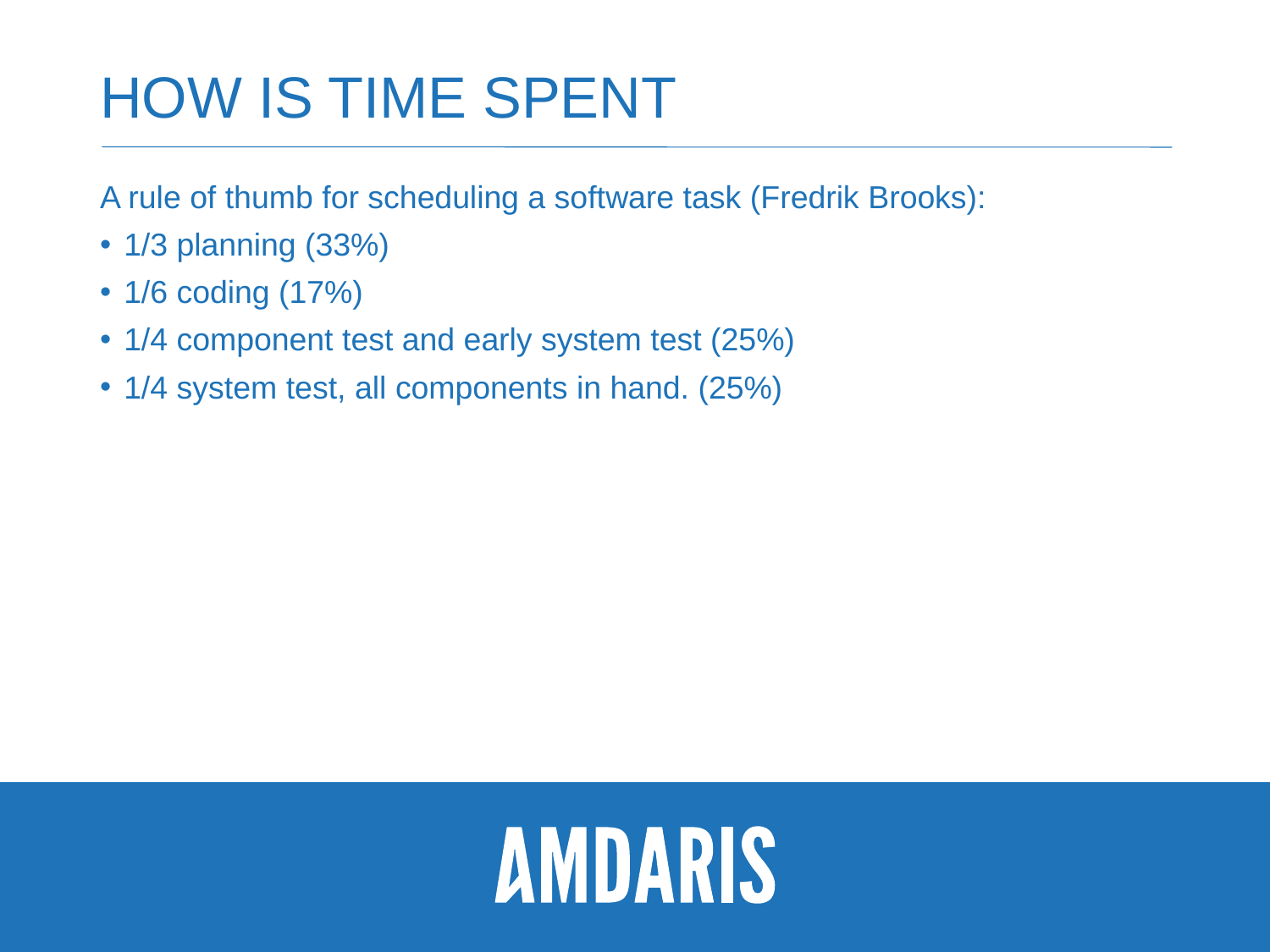

# How is Time spenT
A rule of thumb for scheduling a software task (Fredrik Brooks):
1/3 planning (33%)
1/6 coding (17%)
1/4 component test and early system test (25%)
1/4 system test, all components in hand. (25%)